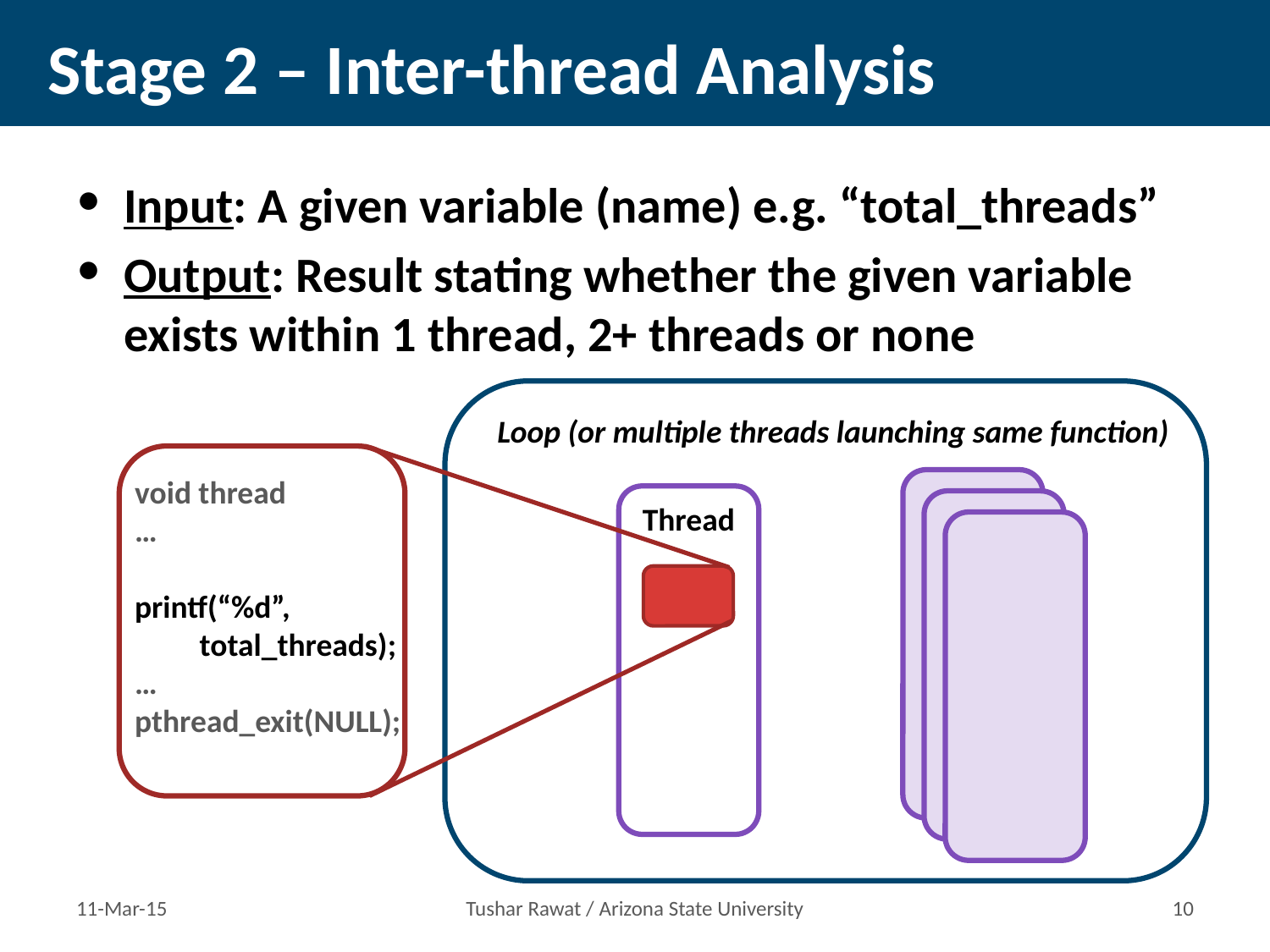

# Stage 2 – Inter-thread Analysis
Input: A given variable (name) e.g. “total_threads”
Output: Result stating whether the given variable exists within 1 thread, 2+ threads or none
Loop (or multiple threads launching same function)

void thread
…

printf(“%d”,
         total_threads);
…
pthread_exit(NULL);

Thread

11-Mar-15
Tushar Rawat / Arizona State University
10